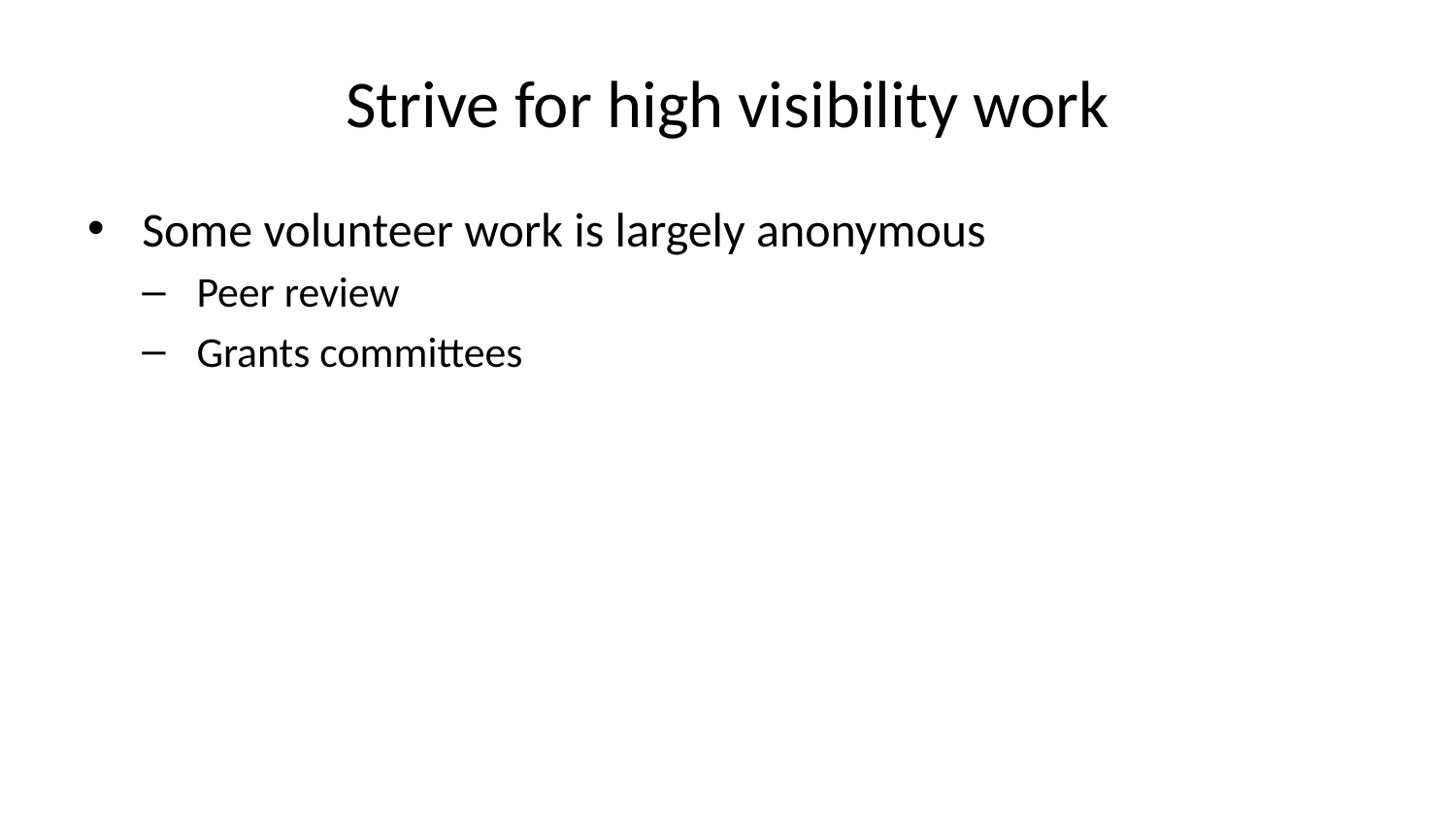

# Strive for high visibility work
Some volunteer work is largely anonymous
Peer review
Grants committees